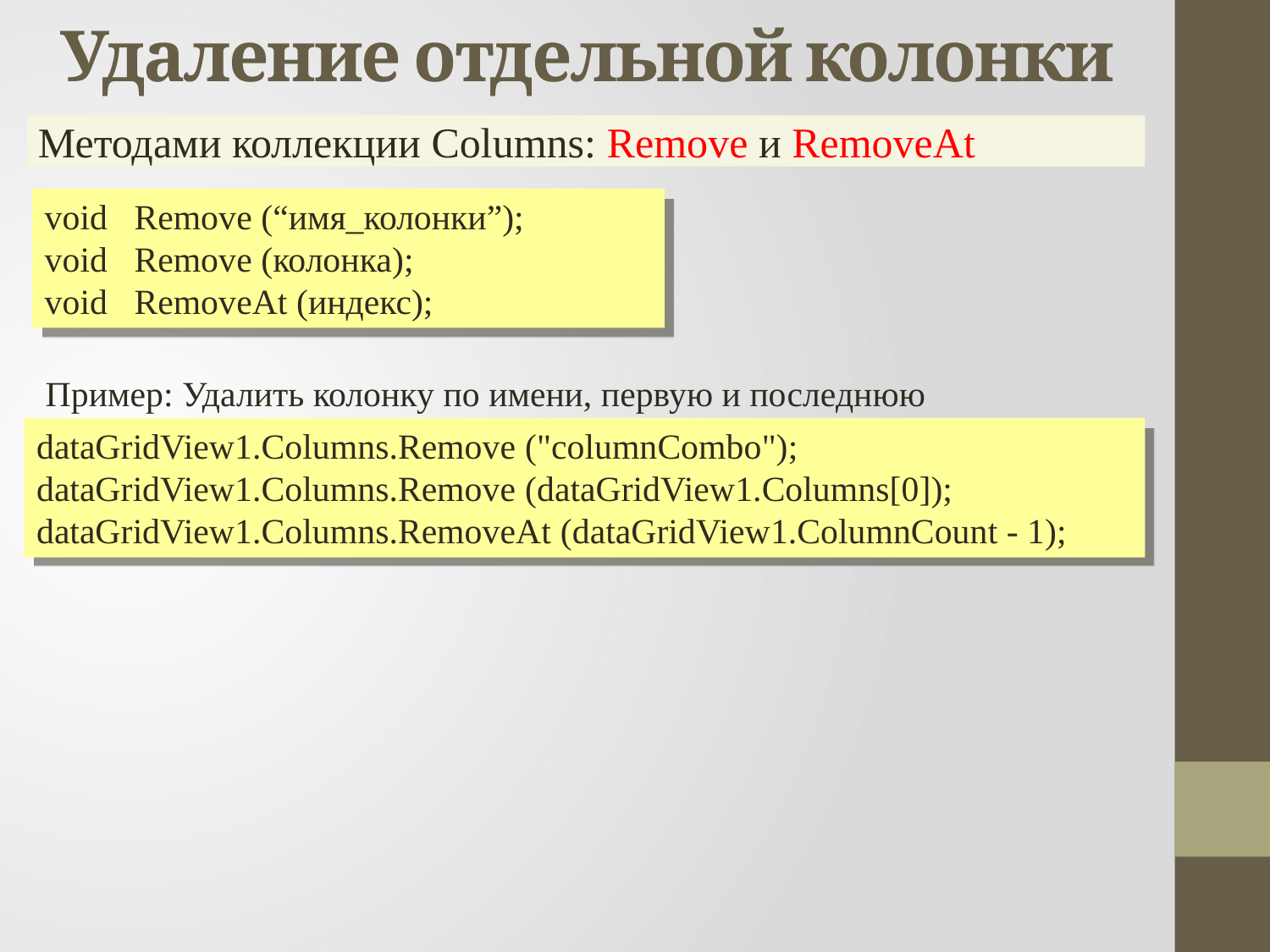

# Удаление отдельной колонки
 Методами коллекции Columns: Remove и RemoveAt
void   Remove (“имя_колонки”);
void   Remove (колонка);
void   RemoveAt (индекс);
 Пример: Удалить колонку по имени, первую и последнюю
dataGridView1.Columns.Remove ("columnCombo");
dataGridView1.Columns.Remove (dataGridView1.Columns[0]);
dataGridView1.Columns.RemoveAt (dataGridView1.ColumnCount - 1);